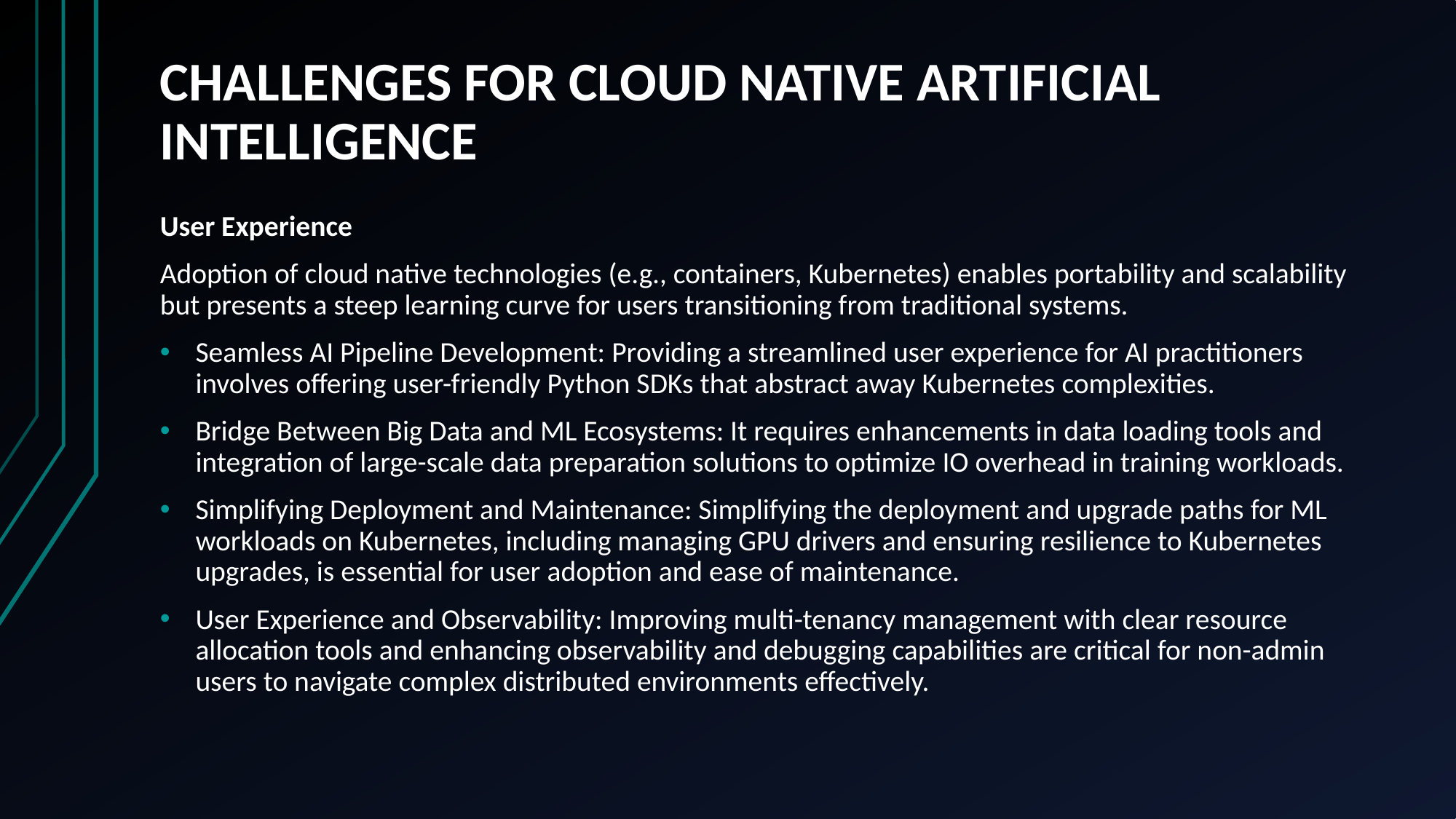

# CHALLENGES FOR CLOUD NATIVE ARTIFICIAL INTELLIGENCE
User Experience
Adoption of cloud native technologies (e.g., containers, Kubernetes) enables portability and scalability but presents a steep learning curve for users transitioning from traditional systems.
Seamless AI Pipeline Development: Providing a streamlined user experience for AI practitioners involves offering user-friendly Python SDKs that abstract away Kubernetes complexities.
Bridge Between Big Data and ML Ecosystems: It requires enhancements in data loading tools and integration of large-scale data preparation solutions to optimize IO overhead in training workloads.
Simplifying Deployment and Maintenance: Simplifying the deployment and upgrade paths for ML workloads on Kubernetes, including managing GPU drivers and ensuring resilience to Kubernetes upgrades, is essential for user adoption and ease of maintenance.
User Experience and Observability: Improving multi-tenancy management with clear resource allocation tools and enhancing observability and debugging capabilities are critical for non-admin users to navigate complex distributed environments effectively.